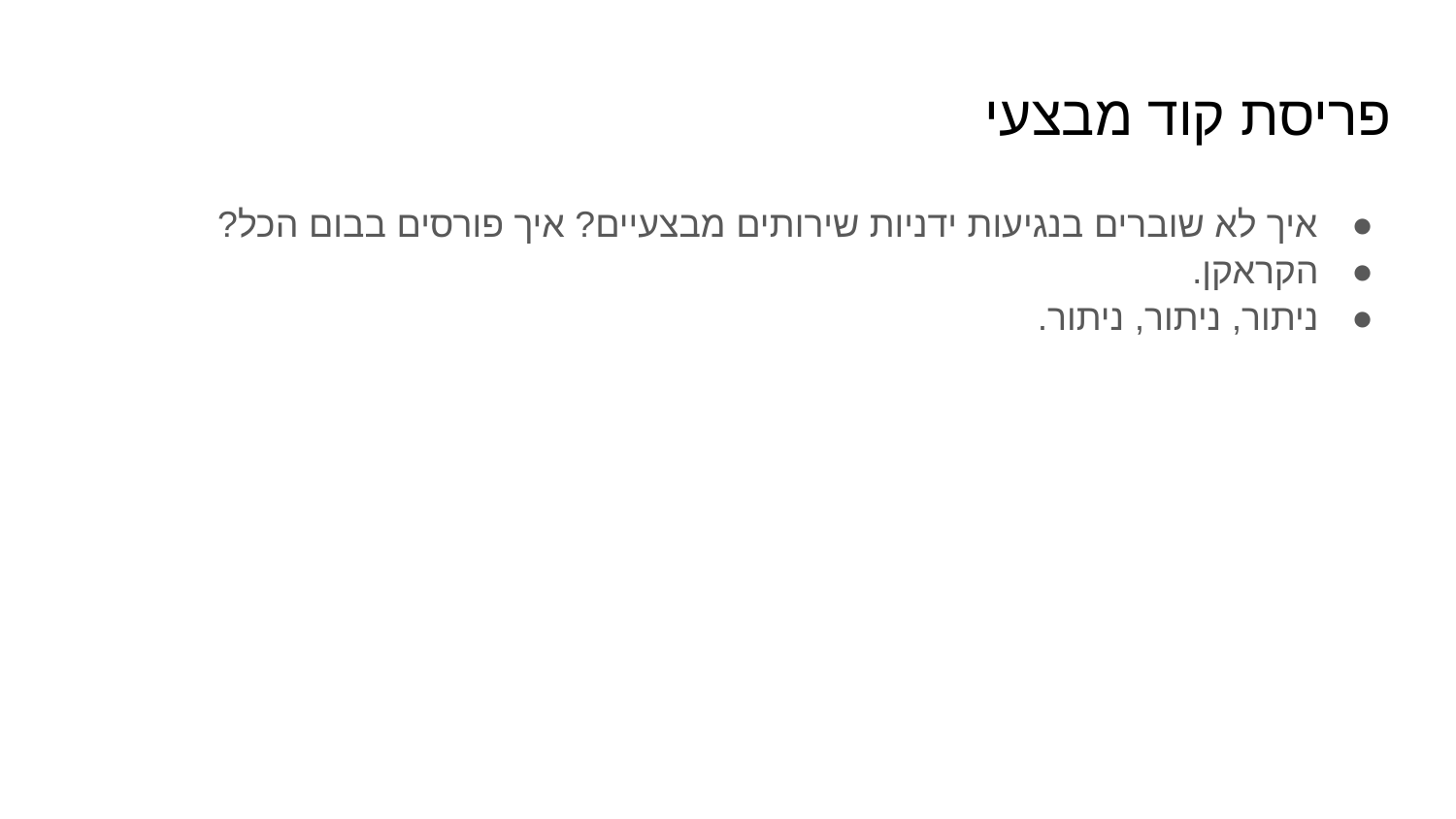

# פריסת קוד מבצעי
איך לא שוברים בנגיעות ידניות שירותים מבצעיים? איך פורסים בבום הכל?
הקראקן.
ניתור, ניתור, ניתור.